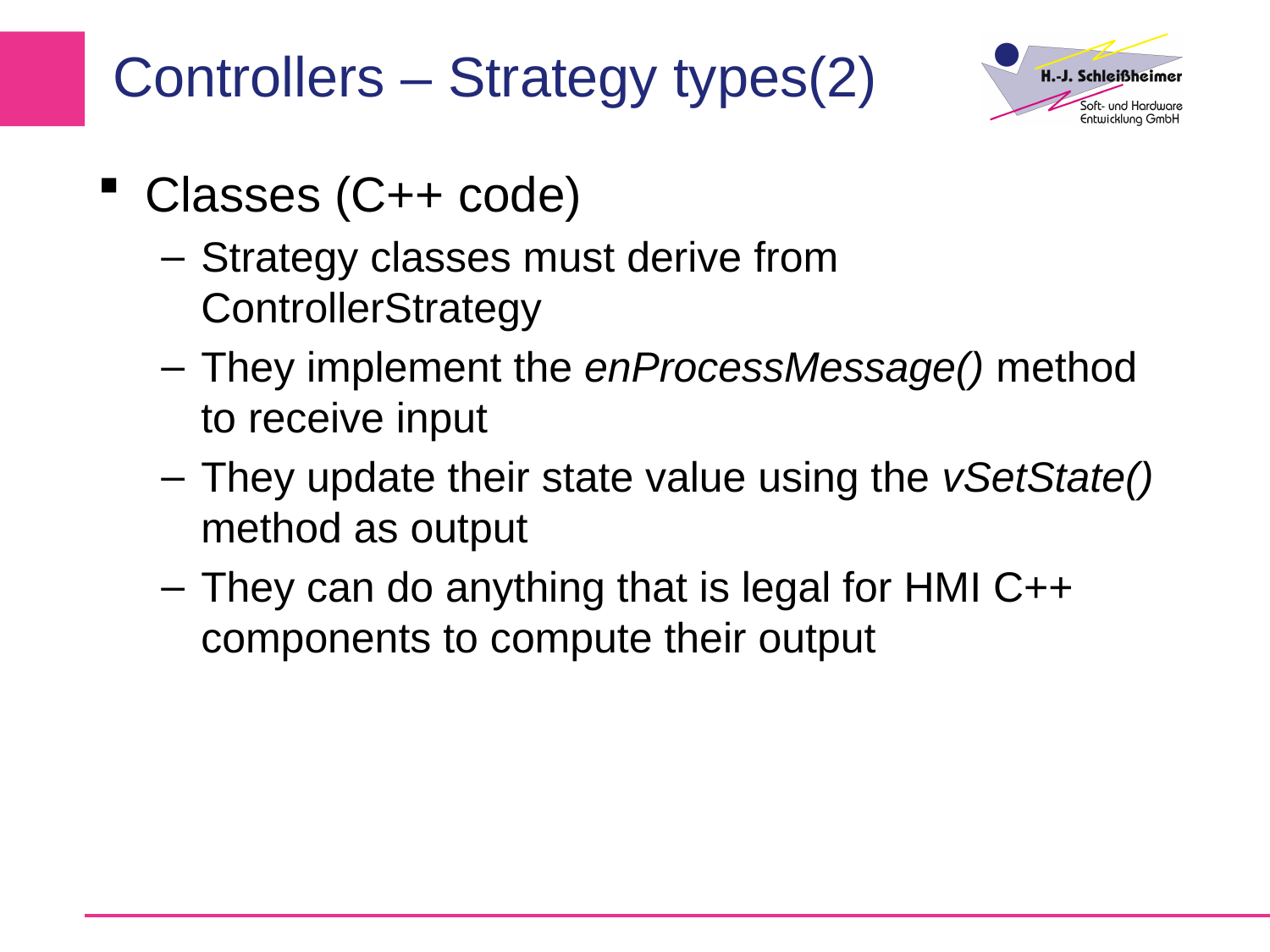

# Controllers – Strategy types(2)
Classes (C++ code)
Strategy classes must derive from ControllerStrategy
They implement the enProcessMessage() method to receive input
They update their state value using the vSetState() method as output
They can do anything that is legal for HMI C++ components to compute their output